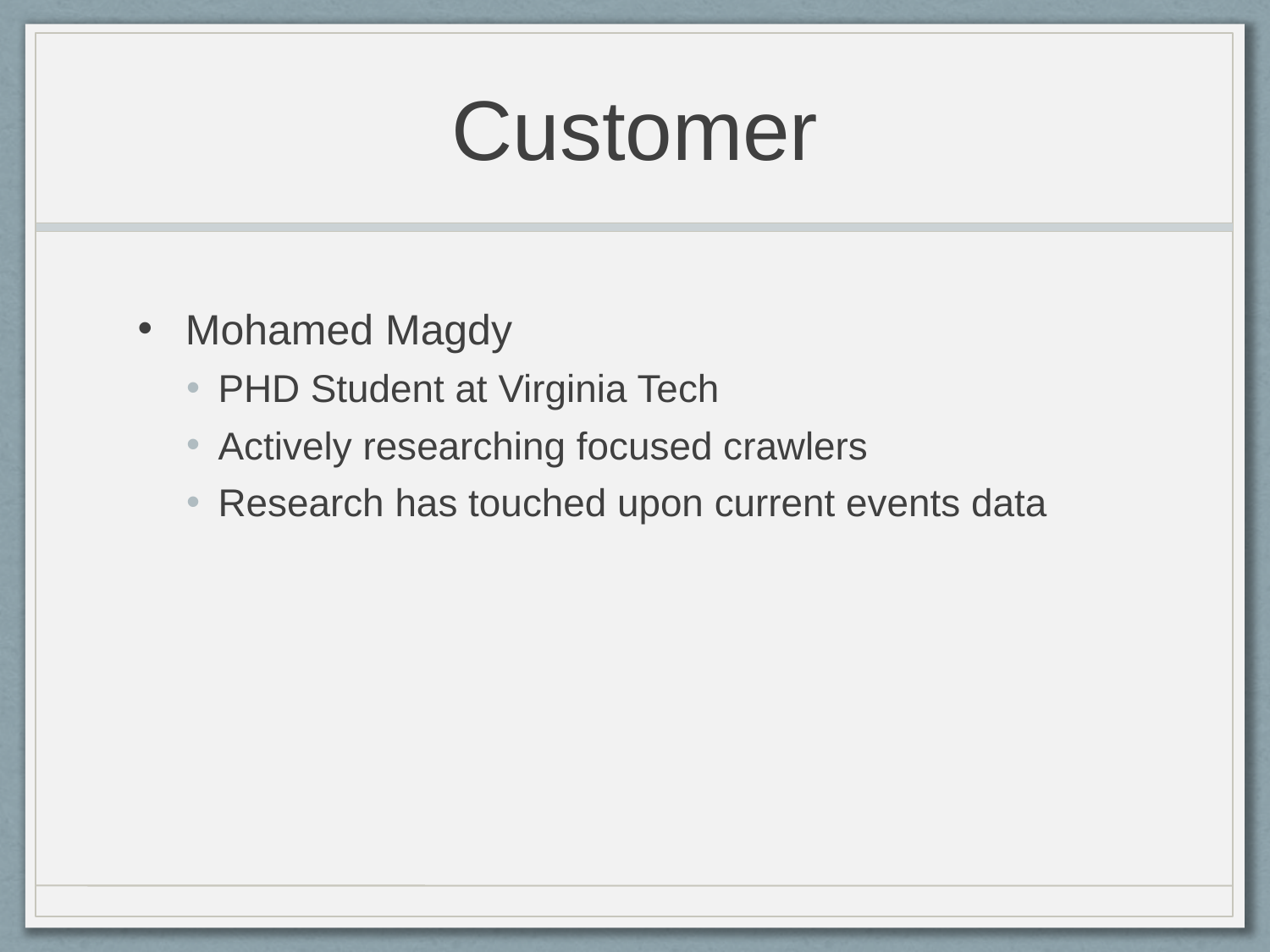

# Customer
Mohamed Magdy
PHD Student at Virginia Tech
Actively researching focused crawlers
Research has touched upon current events data